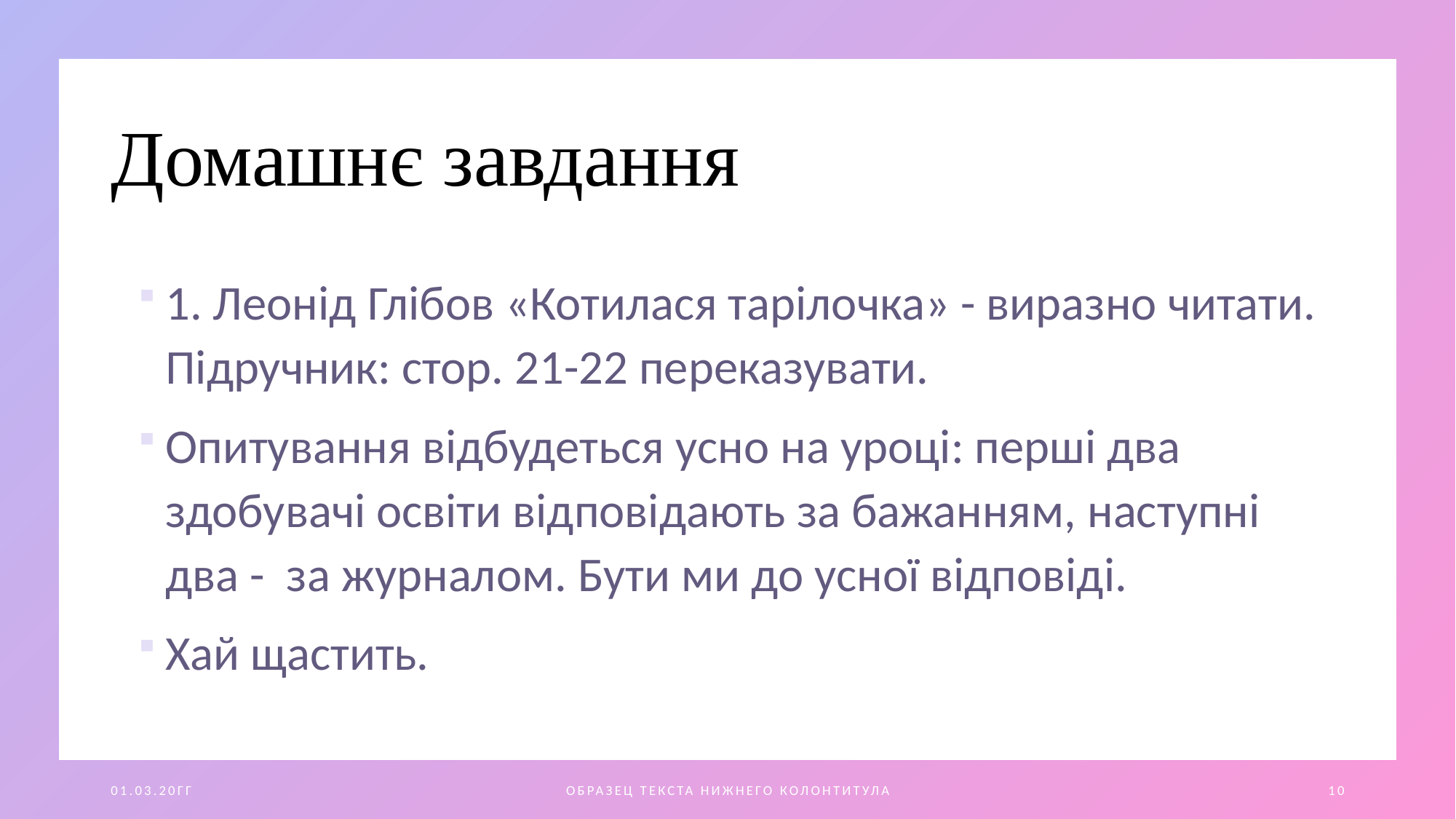

# Домашнє завдання
1. Леонід Глібов «Котилася тарілочка» - виразно читати. Підручник: стор. 21-22 переказувати.
Опитування відбудеться усно на уроці: перші два здобувачі освіти відповідають за бажанням, наступні два -  за журналом. Бути ми до усної відповіді.
Хай щастить.
01.03.20ГГ
ОБРАЗЕЦ ТЕКСТА НИЖНЕГО КОЛОНТИТУЛА
10